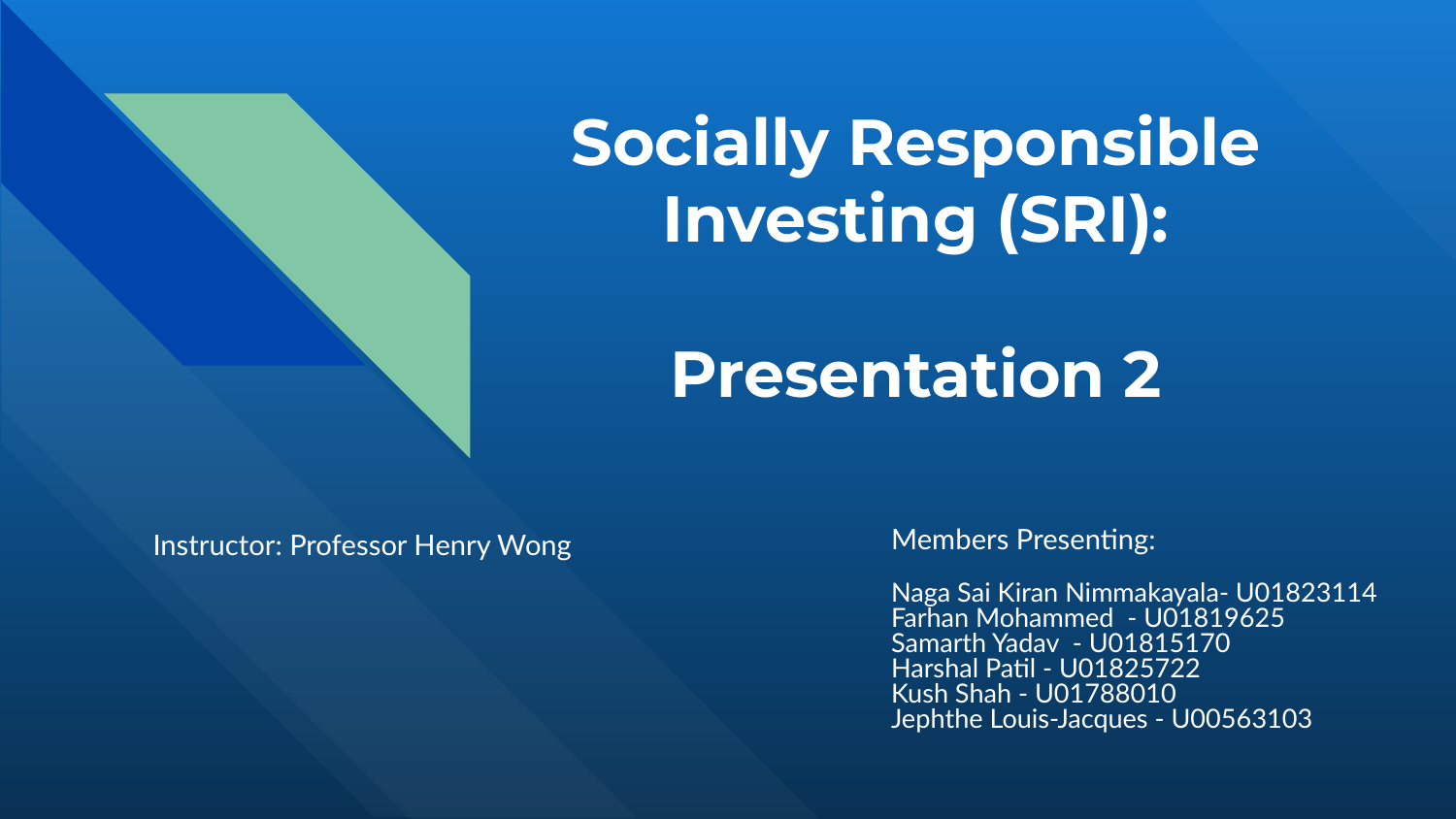

# Socially Responsible Investing (SRI):

Presentation 2
Instructor: Professor Henry Wong
Members Presenting:

Naga Sai Kiran Nimmakayala- U01823114
Farhan Mohammed  - U01819625
Samarth Yadav  - U01815170
Harshal Patil - U01825722
Kush Shah - U01788010
Jephthe Louis-Jacques - U00563103